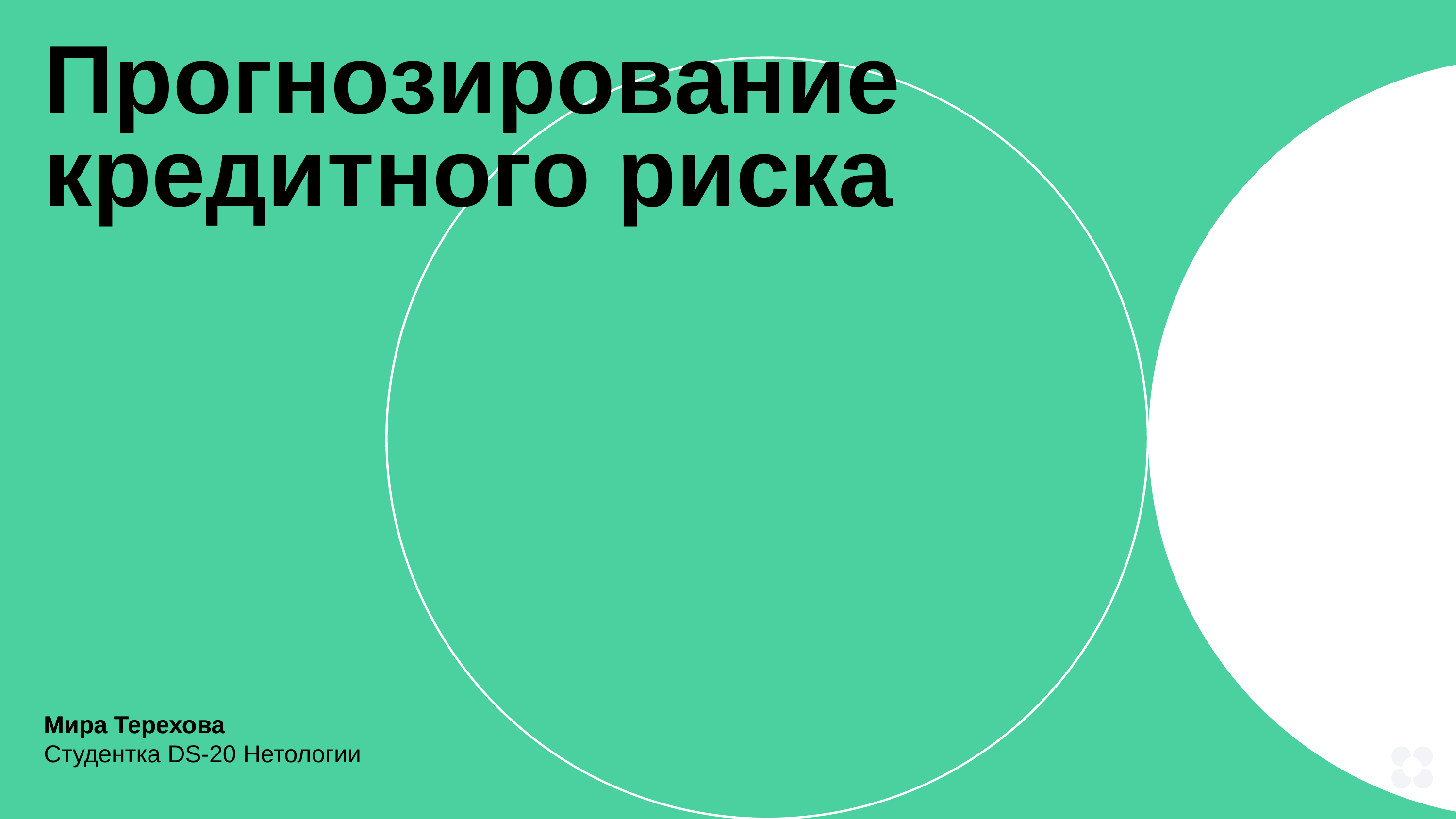

Прогнозирование кредитного риска

Мира Терехова

Мира Терехова
Студентка DS-20 Нетологии